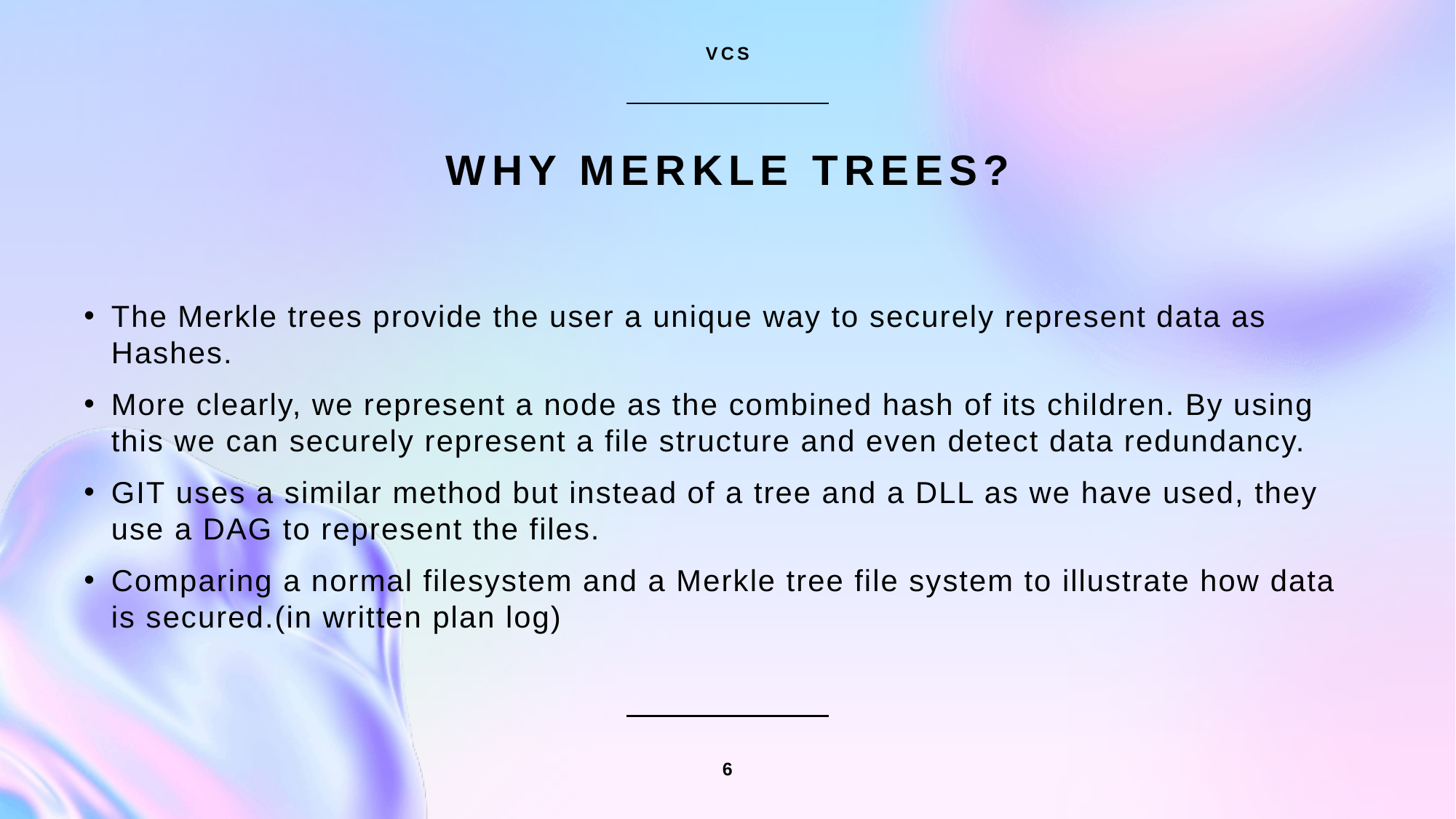

VCS
# Why Merkle trees?
The Merkle trees provide the user a unique way to securely represent data as Hashes.
More clearly, we represent a node as the combined hash of its children. By using this we can securely represent a file structure and even detect data redundancy.
GIT uses a similar method but instead of a tree and a DLL as we have used, they use a DAG to represent the files.
Comparing a normal filesystem and a Merkle tree file system to illustrate how data is secured.(in written plan log)
6